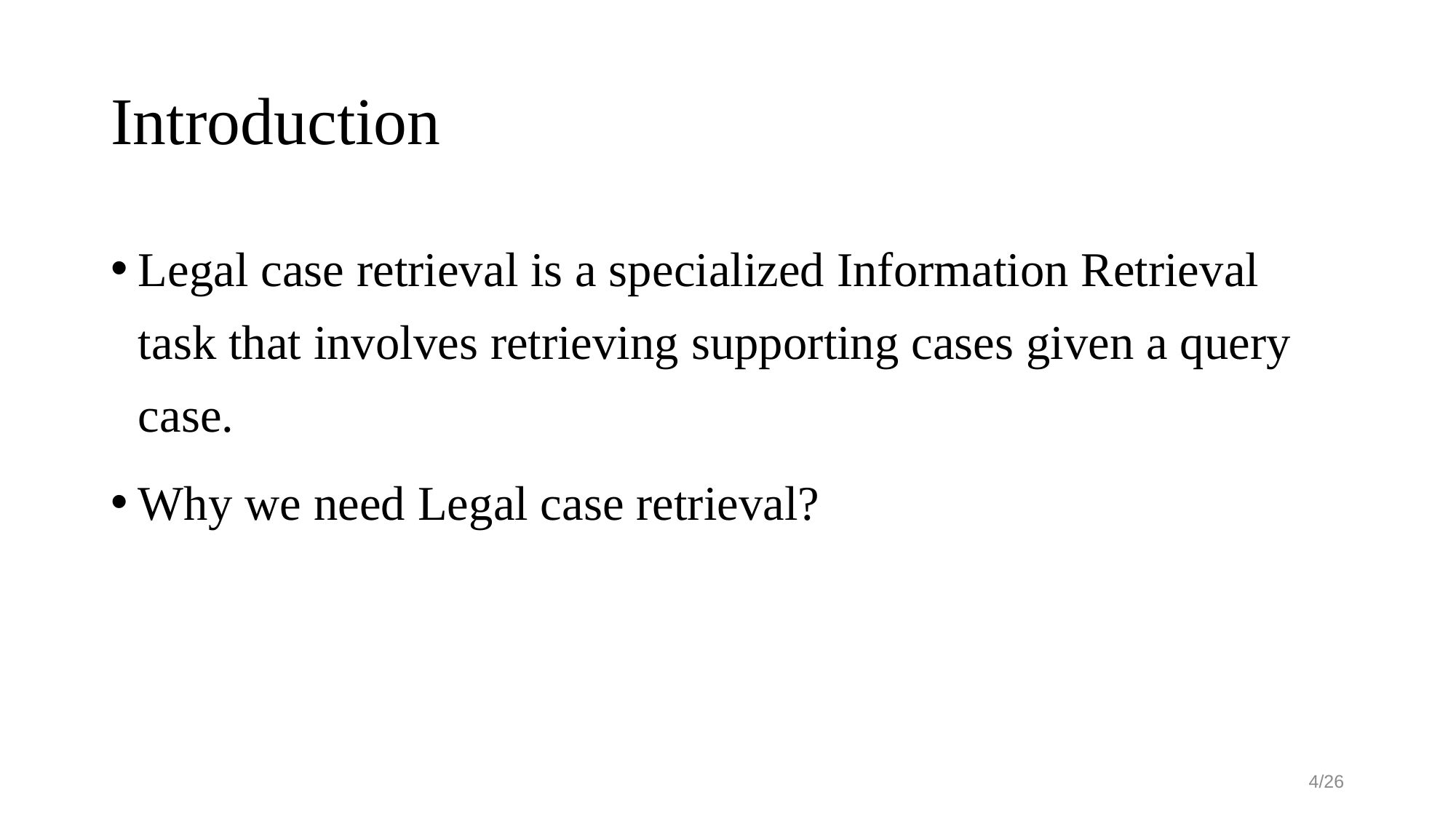

# Introduction
Legal case retrieval is a specialized Information Retrieval task that involves retrieving supporting cases given a query case.
Why we need Legal case retrieval?

4/26